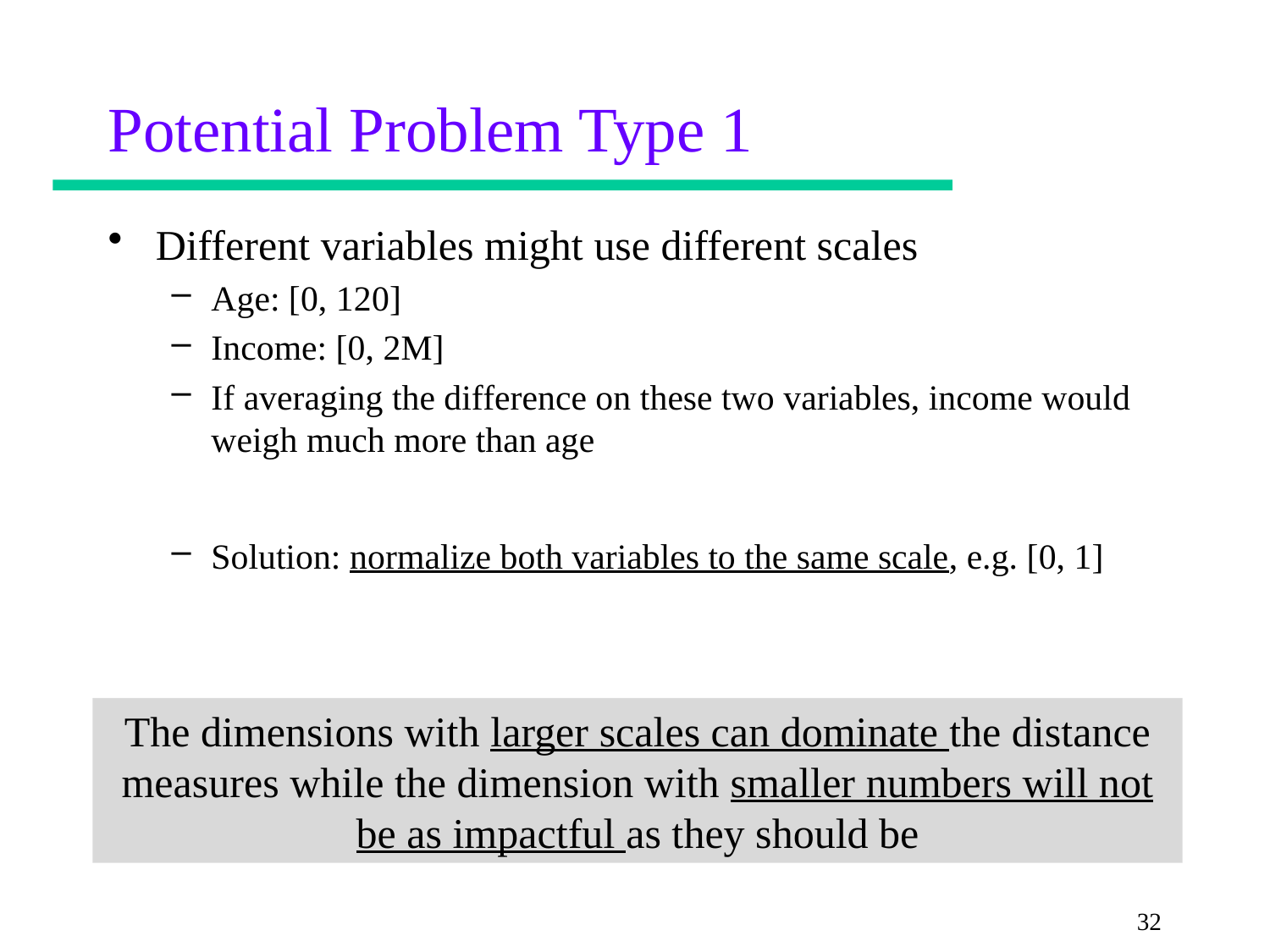

# Potential Problem Type 1
Different variables might use different scales
Age: [0, 120]
Income: [0, 2M]
If averaging the difference on these two variables, income would weigh much more than age

Solution: normalize both variables to the same scale, e.g. [0, 1]
The dimensions with larger scales can dominate the distance measures while the dimension with smaller numbers will not be as impactful as they should be
32